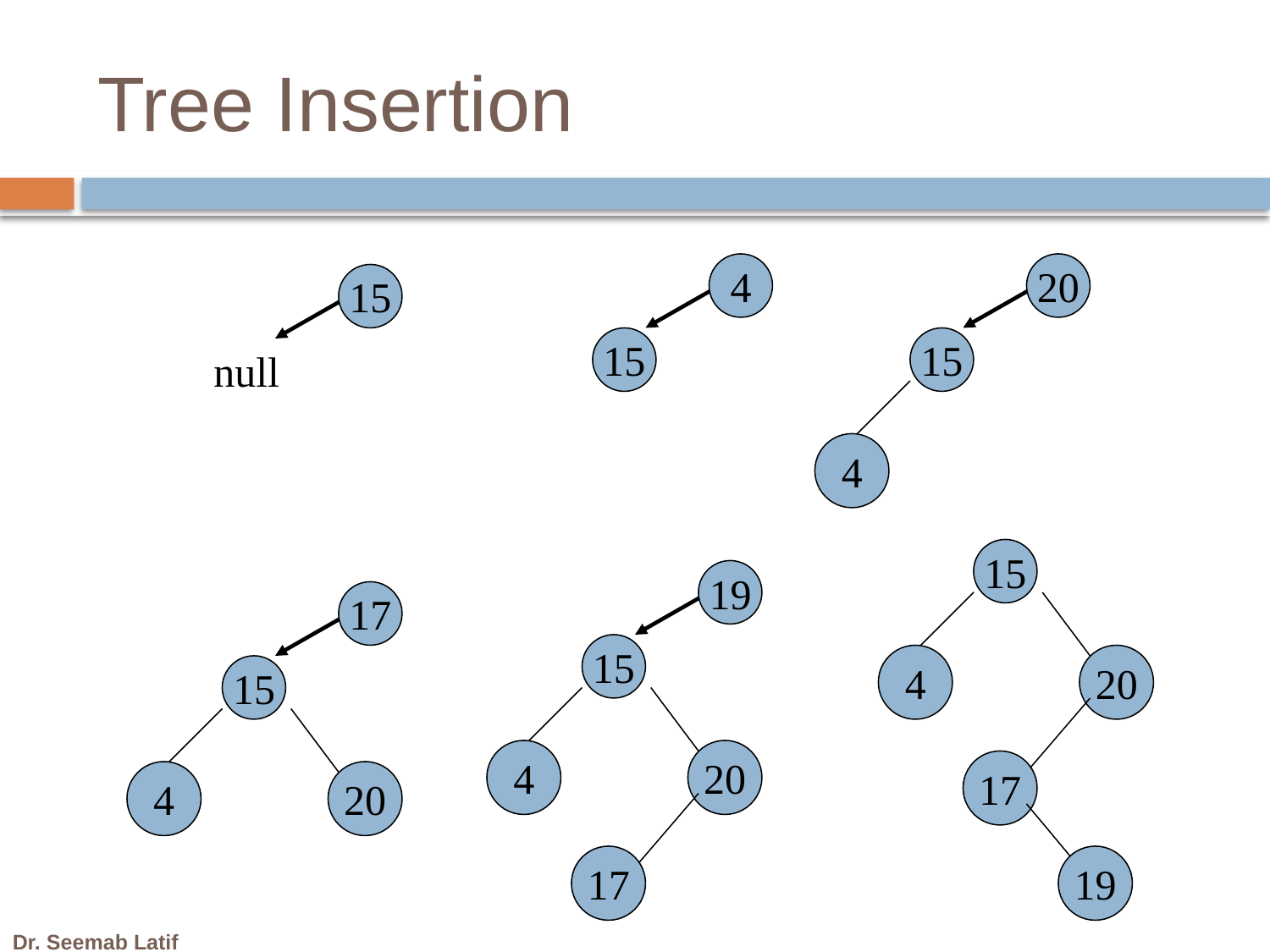

# Tree Insertion
4

15
20

15

4
15

null
15

4
20

17

19
19

15

4
20

17
17

15

4
20